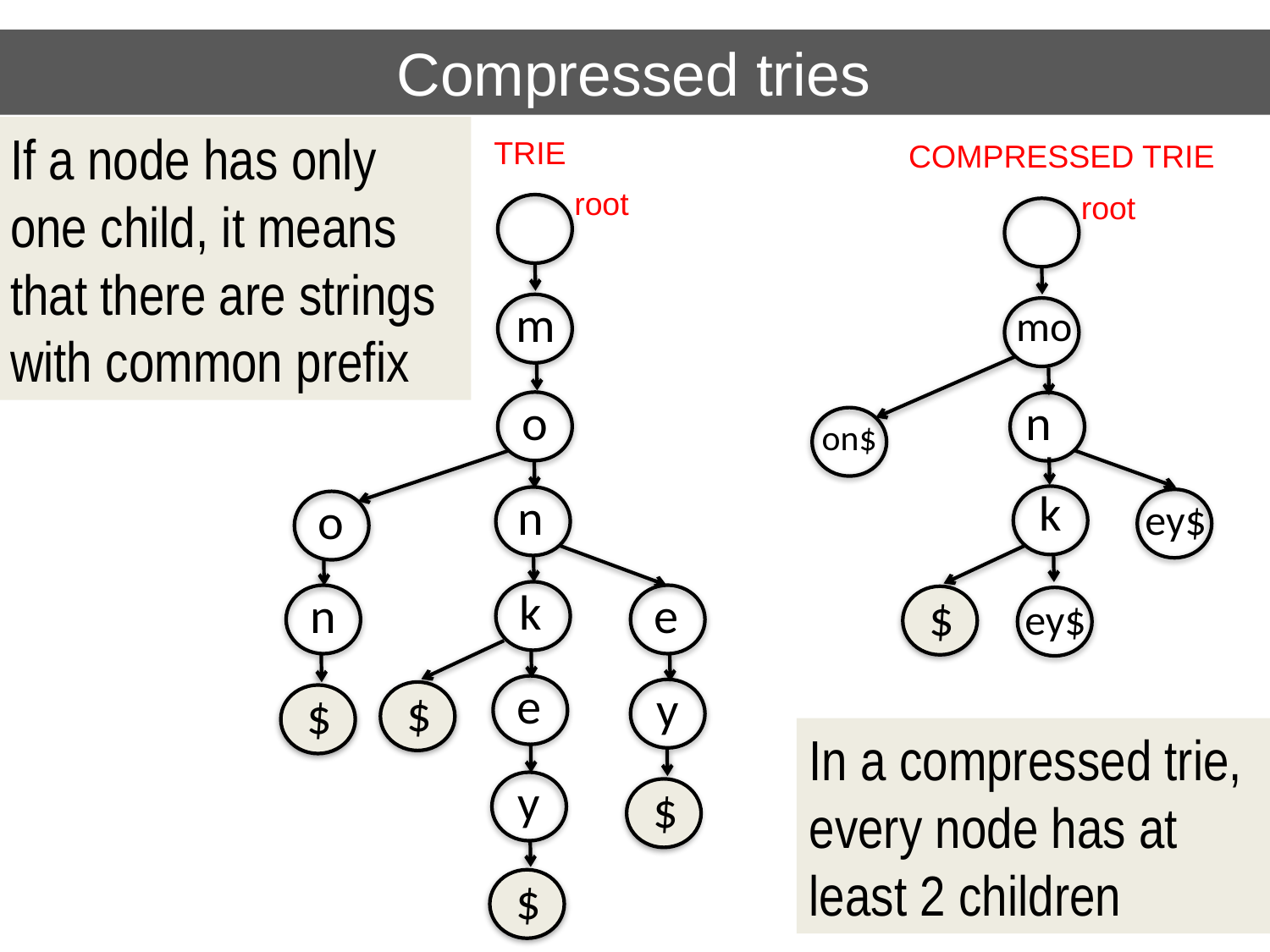

Compressed tries
If a node has only one child, it means that there are strings with common prefix
TRIE
COMPRESSED TRIE
root

mo

on$
n

k

ey$

$

ey$

In a compressed trie, every node has at least 2 children
root

m

o

o

n

e

n

k

$

y

$

e

$

y

$